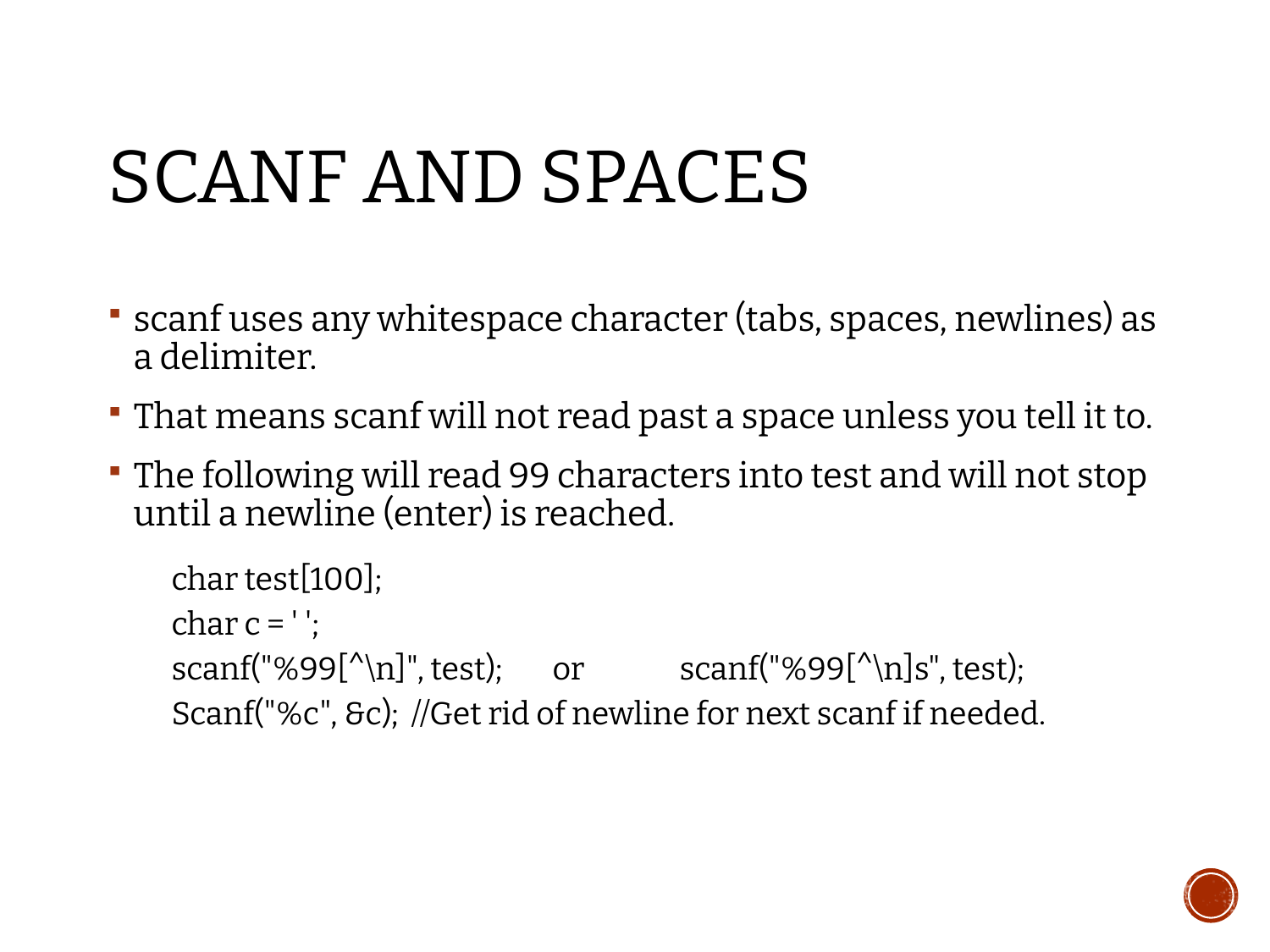

# Scanf and Spaces
scanf uses any whitespace character (tabs, spaces, newlines) as a delimiter.
That means scanf will not read past a space unless you tell it to.
The following will read 99 characters into test and will not stop until a newline (enter) is reached.

char test[100];
char c = ' ';
scanf("%99[^\n]", test);	or	scanf("%99[^\n]s", test);
Scanf("%c", &c);  //Get rid of newline for next scanf if needed.